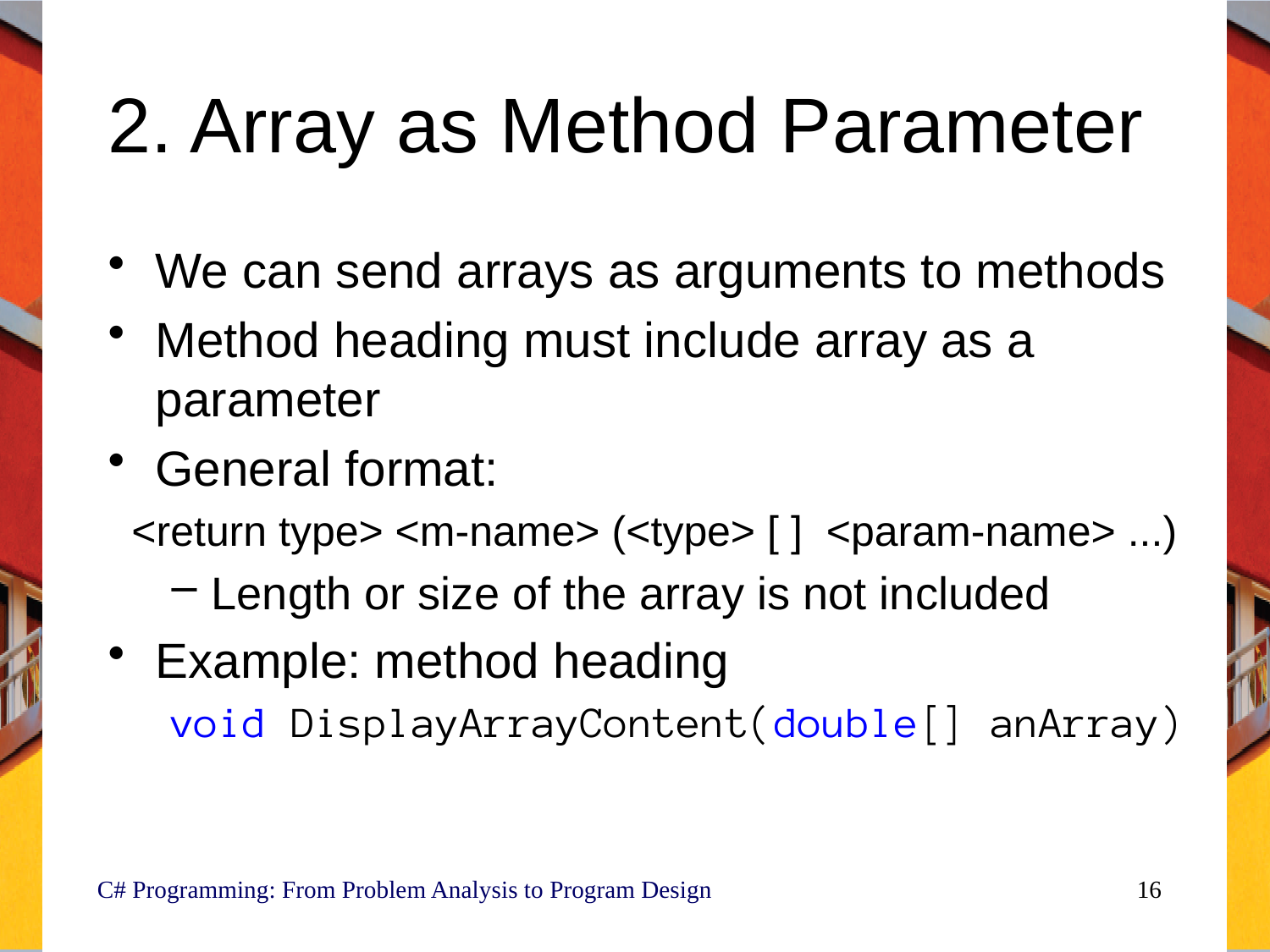

# 2. Array as Method Parameter
We can send arrays as arguments to methods
Method heading must include array as a parameter
General format:
  <return type> <m-name> (<type> [ ]  <param-name> ...)
Length or size of the array is not included
Example: method heading
void DisplayArrayContent(double[] anArray)

C# Programming: From Problem Analysis to Program Design

16